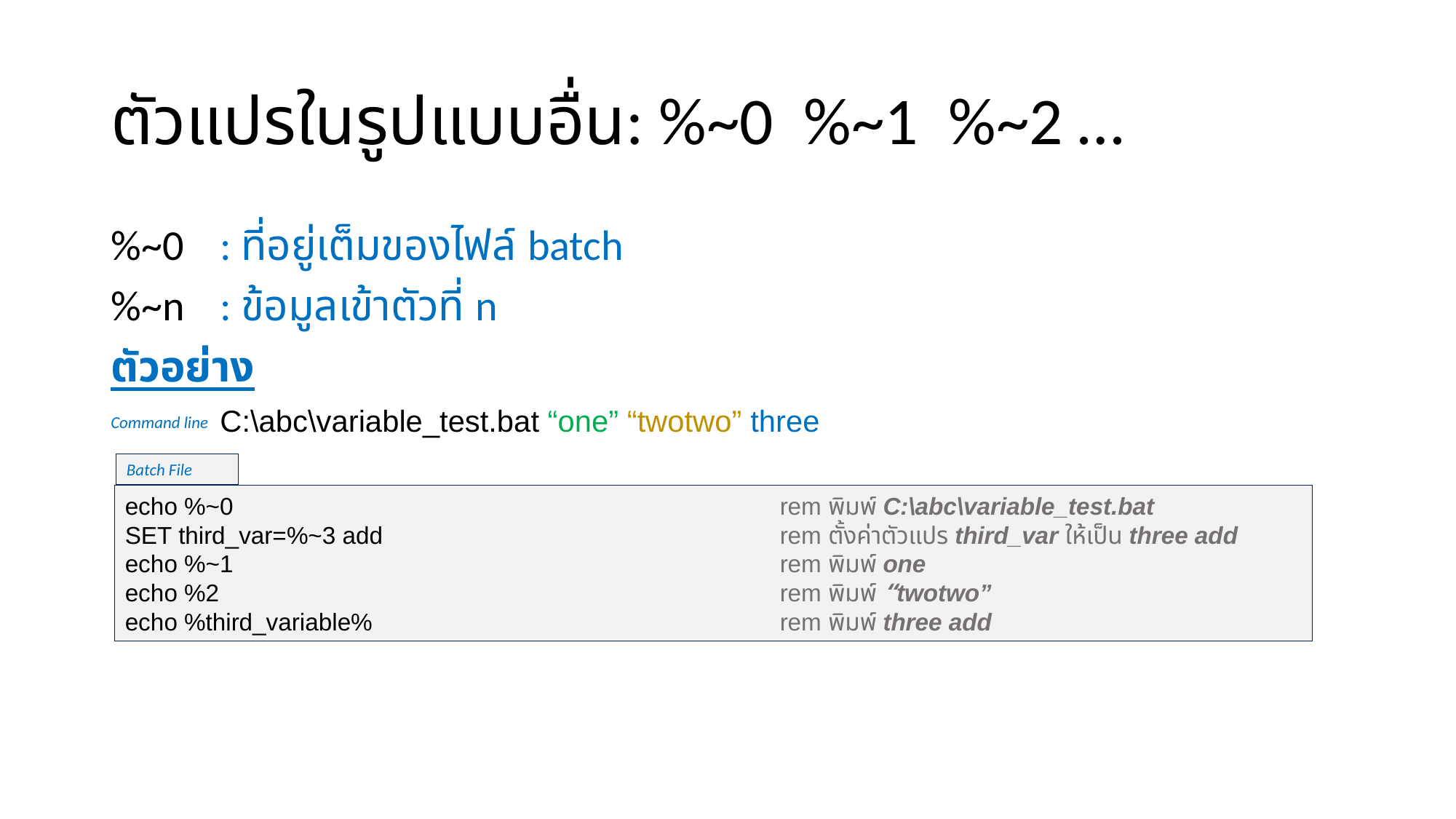

# ตัวแปรในรูปแบบอื่น: %~0  %~1  %~2 …
%~0	: ที่อยู่เต็มของไฟล์ batch
%~n 	: ข้อมูลเข้าตัวที่ n
ตัวอย่าง
	C:\abc\variable_test.bat “one” “twotwo” three

Command line
Batch File
echo %~0						rem พิมพ์ C:\abc\variable_test.bat
SET third_var=%~3 add				rem ตั้งค่าตัวแปร third_var ให้เป็น three add
echo %~1						rem พิมพ์ one
echo %2 						rem พิมพ์ “twotwo”
echo %third_variable% 				rem พิมพ์ three add